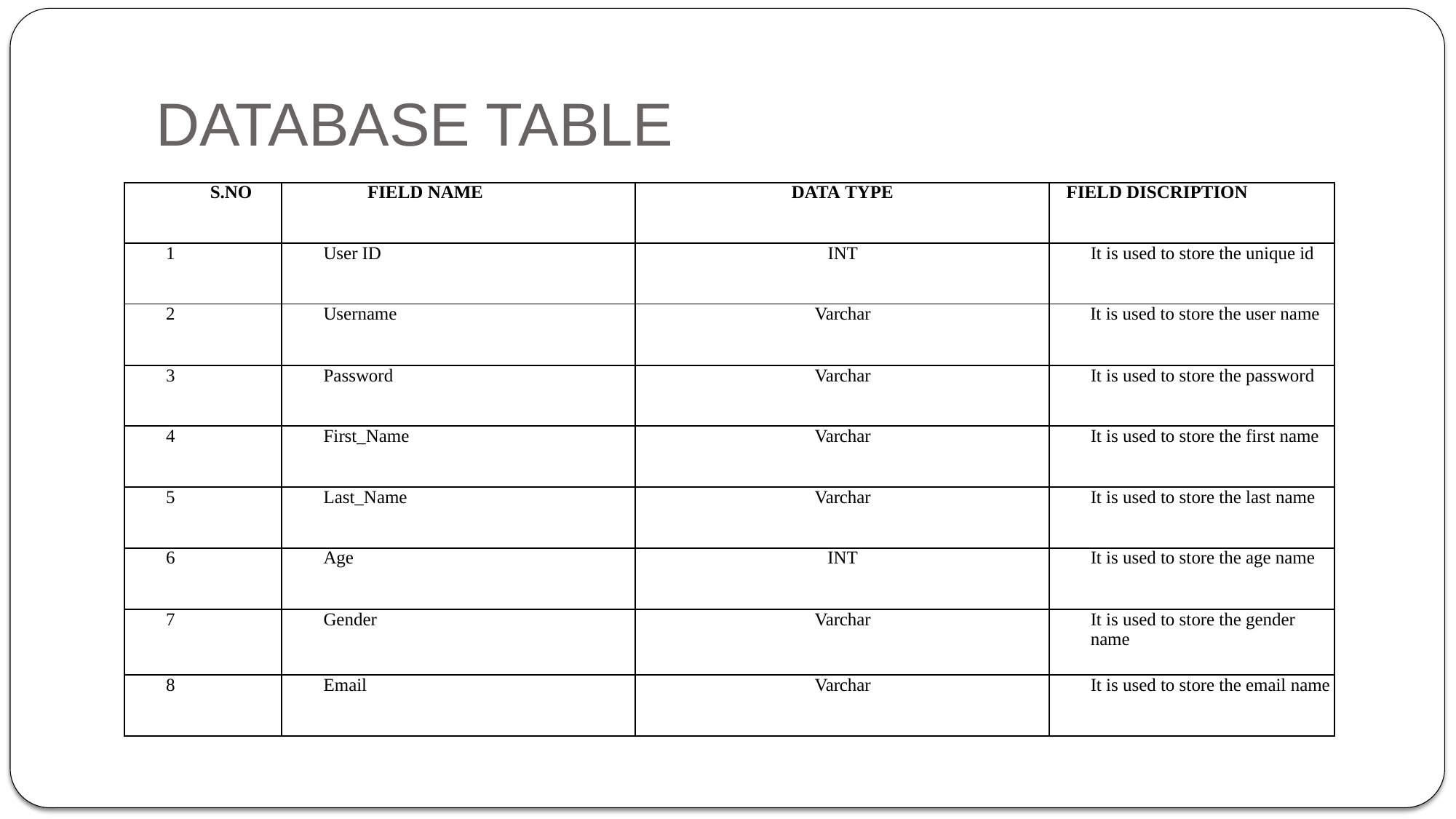

# DATABASE TABLE
| S.NO | FIELD NAME | DATA TYPE | FIELD DISCRIPTION |
| --- | --- | --- | --- |
| 1 | User ID | INT | It is used to store the unique id |
| 2 | Username | Varchar | It is used to store the user name |
| 3 | Password | Varchar | It is used to store the password |
| 4 | First\_Name | Varchar | It is used to store the first name |
| 5 | Last\_Name | Varchar | It is used to store the last name |
| 6 | Age | INT | It is used to store the age name |
| 7 | Gender | Varchar | It is used to store the gender name |
| 8 | Email | Varchar | It is used to store the email name |